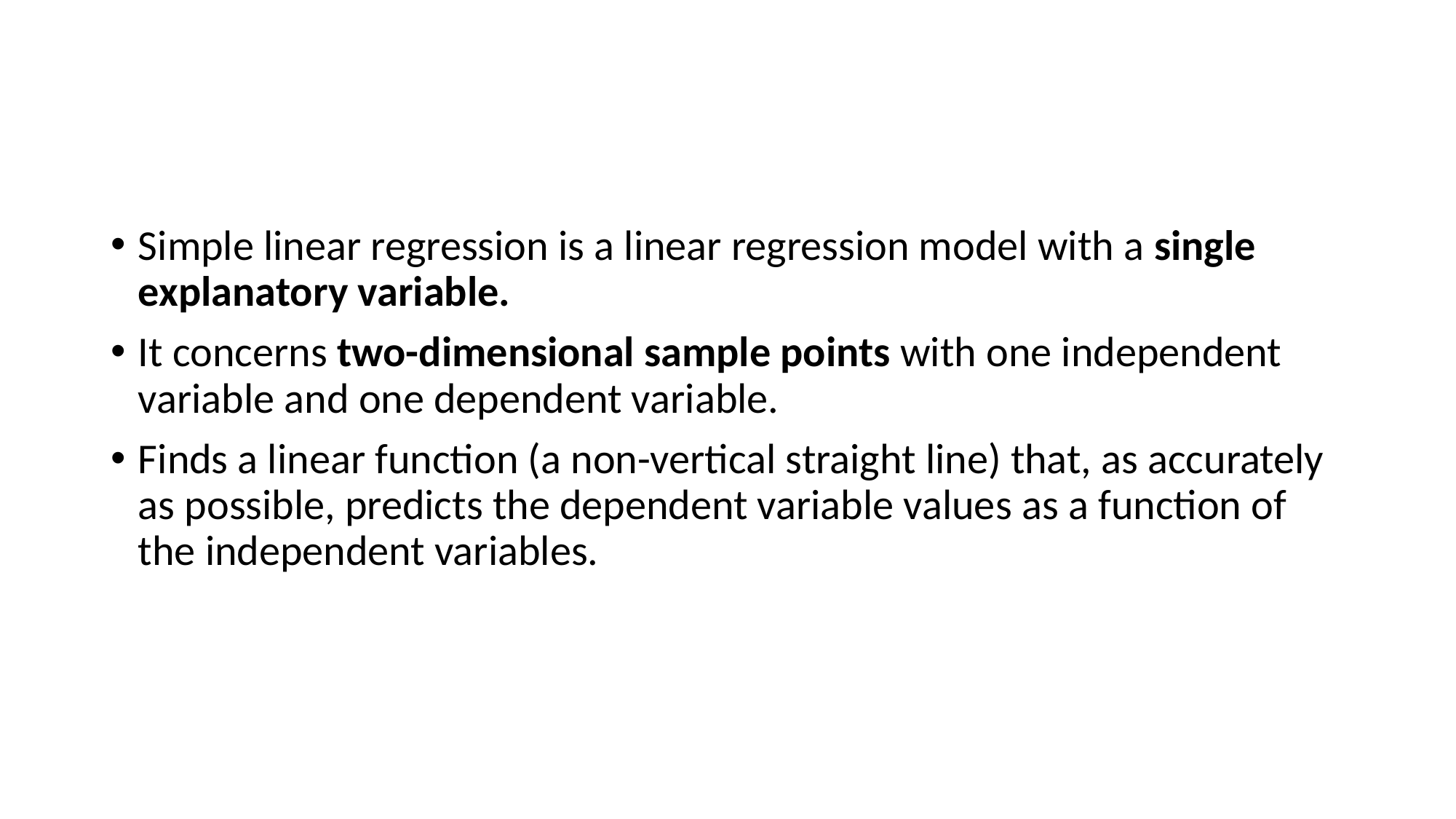

#
Simple linear regression is a linear regression model with a single explanatory variable.
It concerns two-dimensional sample points with one independent variable and one dependent variable.
Finds a linear function (a non-vertical straight line) that, as accurately as possible, predicts the dependent variable values as a function of the independent variables.